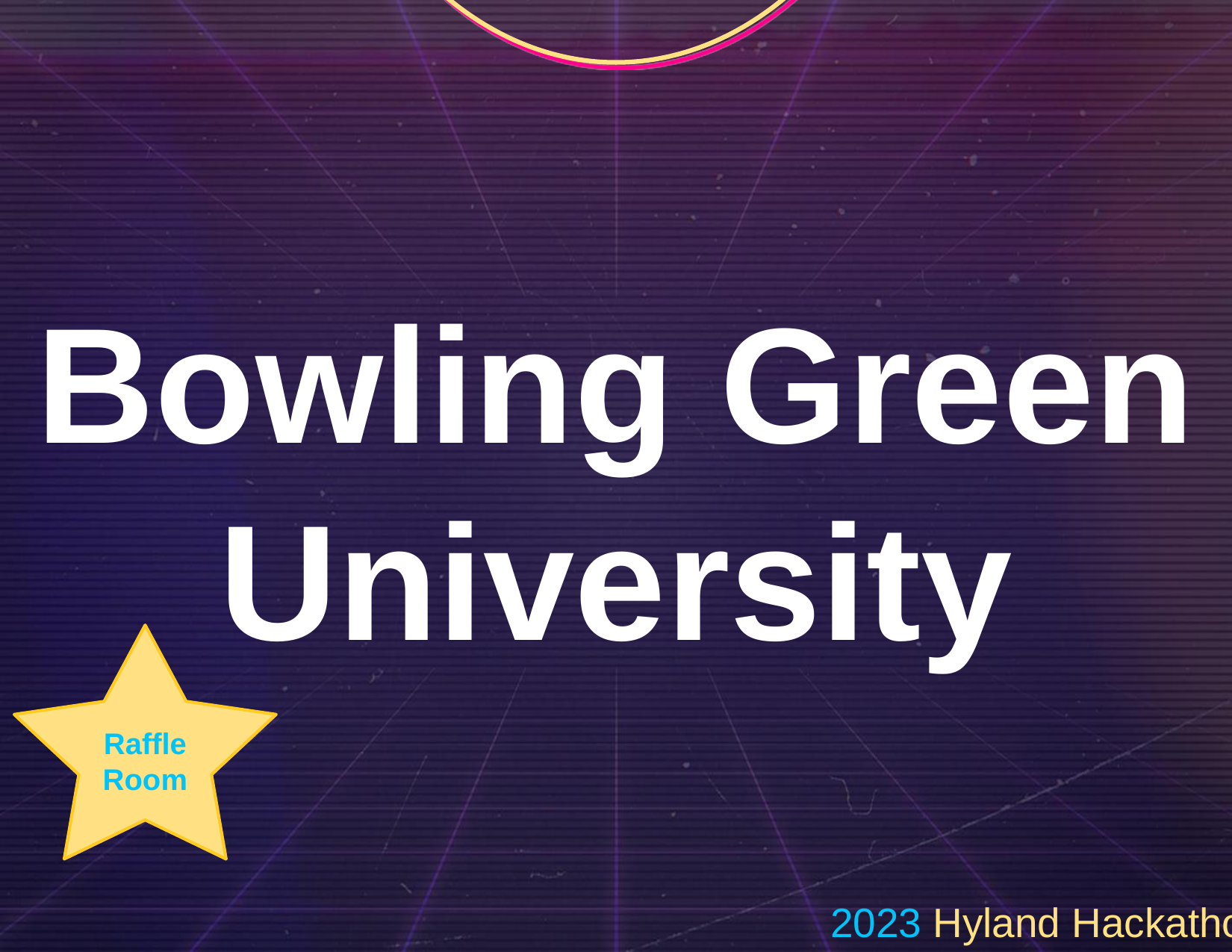

Bowling Green University
Raffle Room
2023 Hyland Hackathon